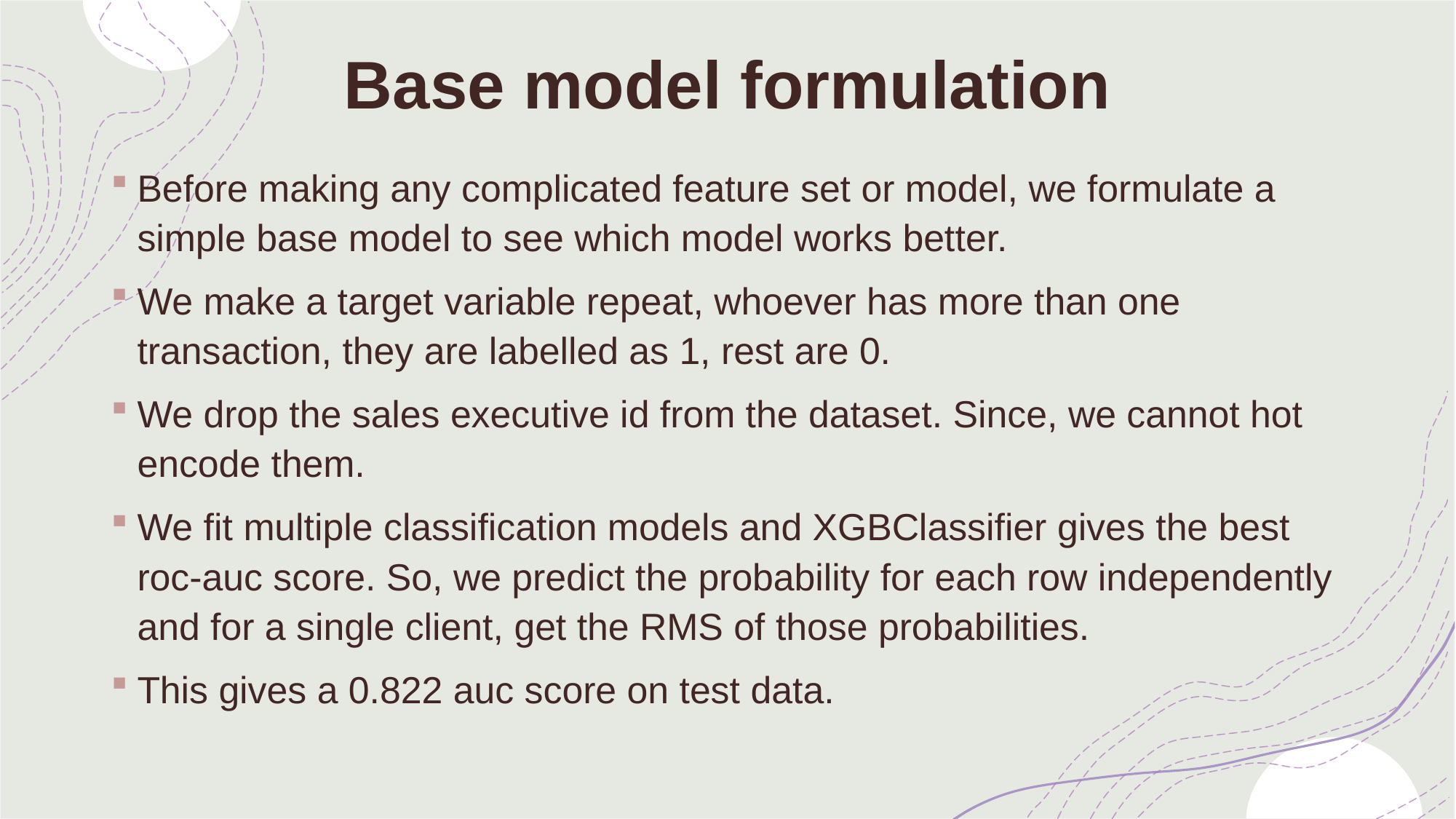

# Base model formulation
Before making any complicated feature set or model, we formulate a simple base model to see which model works better.
We make a target variable repeat, whoever has more than one transaction, they are labelled as 1, rest are 0.
We drop the sales executive id from the dataset. Since, we cannot hot encode them.
We fit multiple classification models and XGBClassifier gives the best roc-auc score. So, we predict the probability for each row independently and for a single client, get the RMS of those probabilities.
This gives a 0.822 auc score on test data.